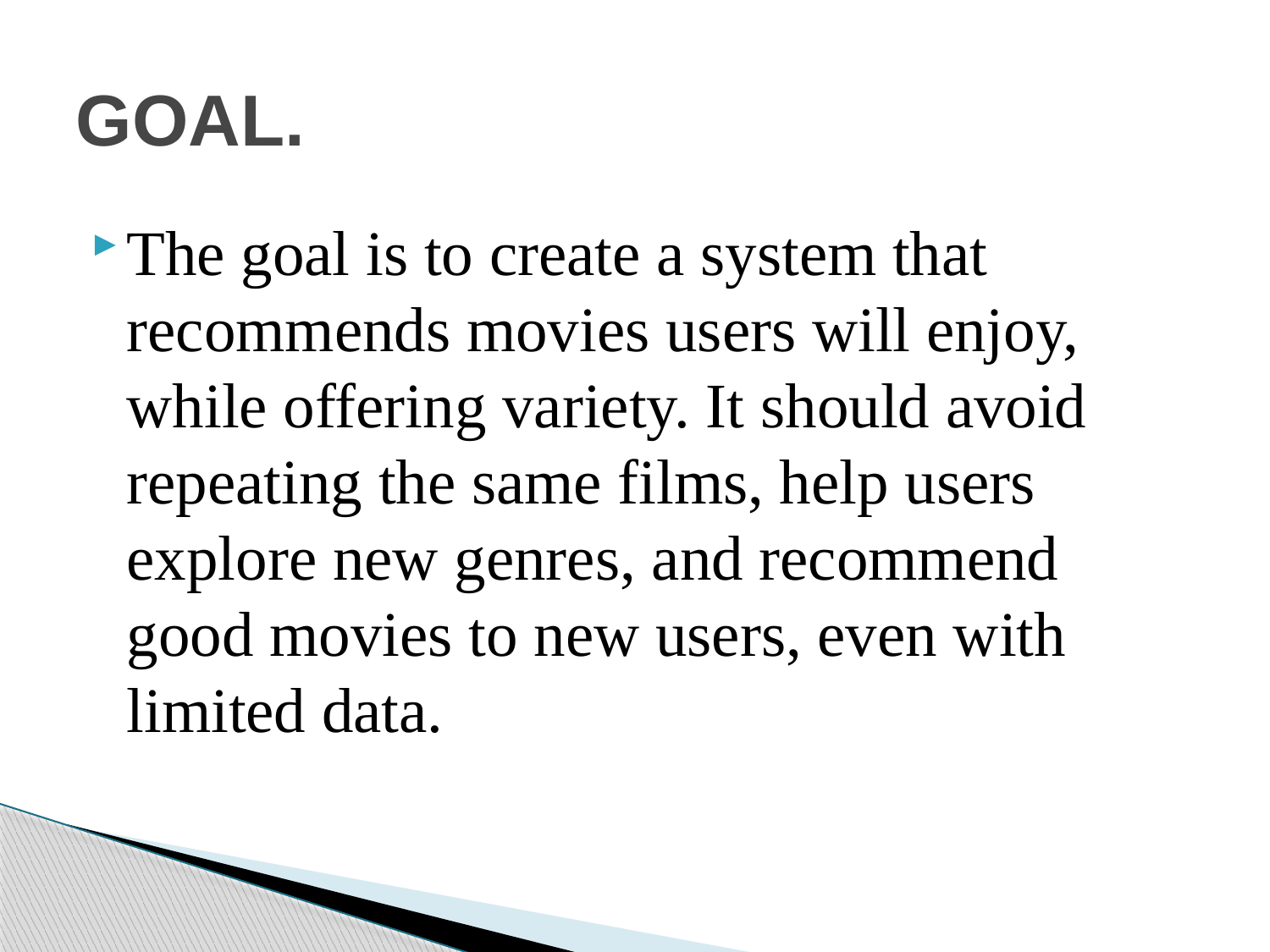

# GOAL.
The goal is to create a system that recommends movies users will enjoy, while offering variety. It should avoid repeating the same films, help users explore new genres, and recommend good movies to new users, even with limited data.